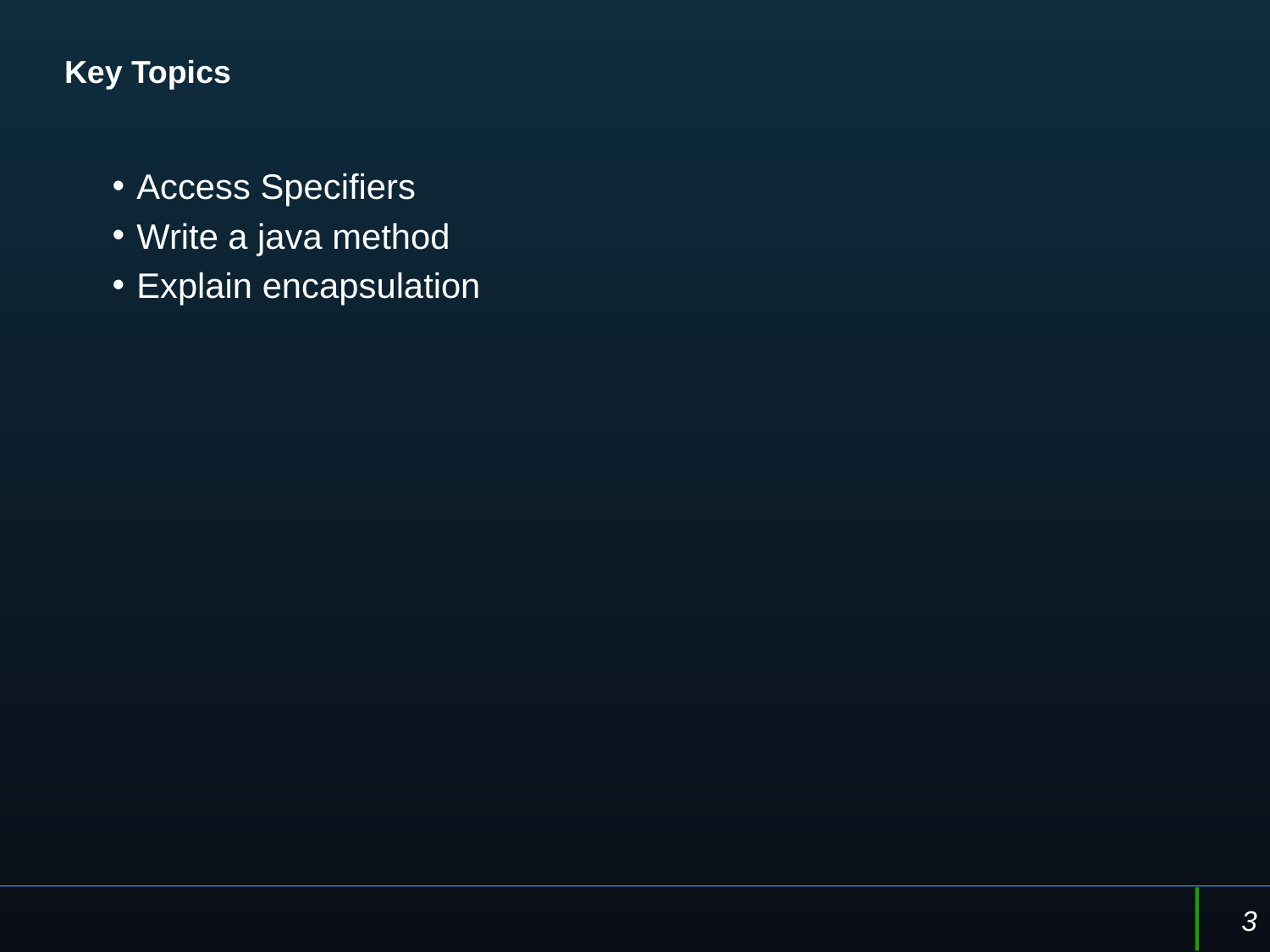

# Key Topics
Access Specifiers
Write a java method
Explain encapsulation
3